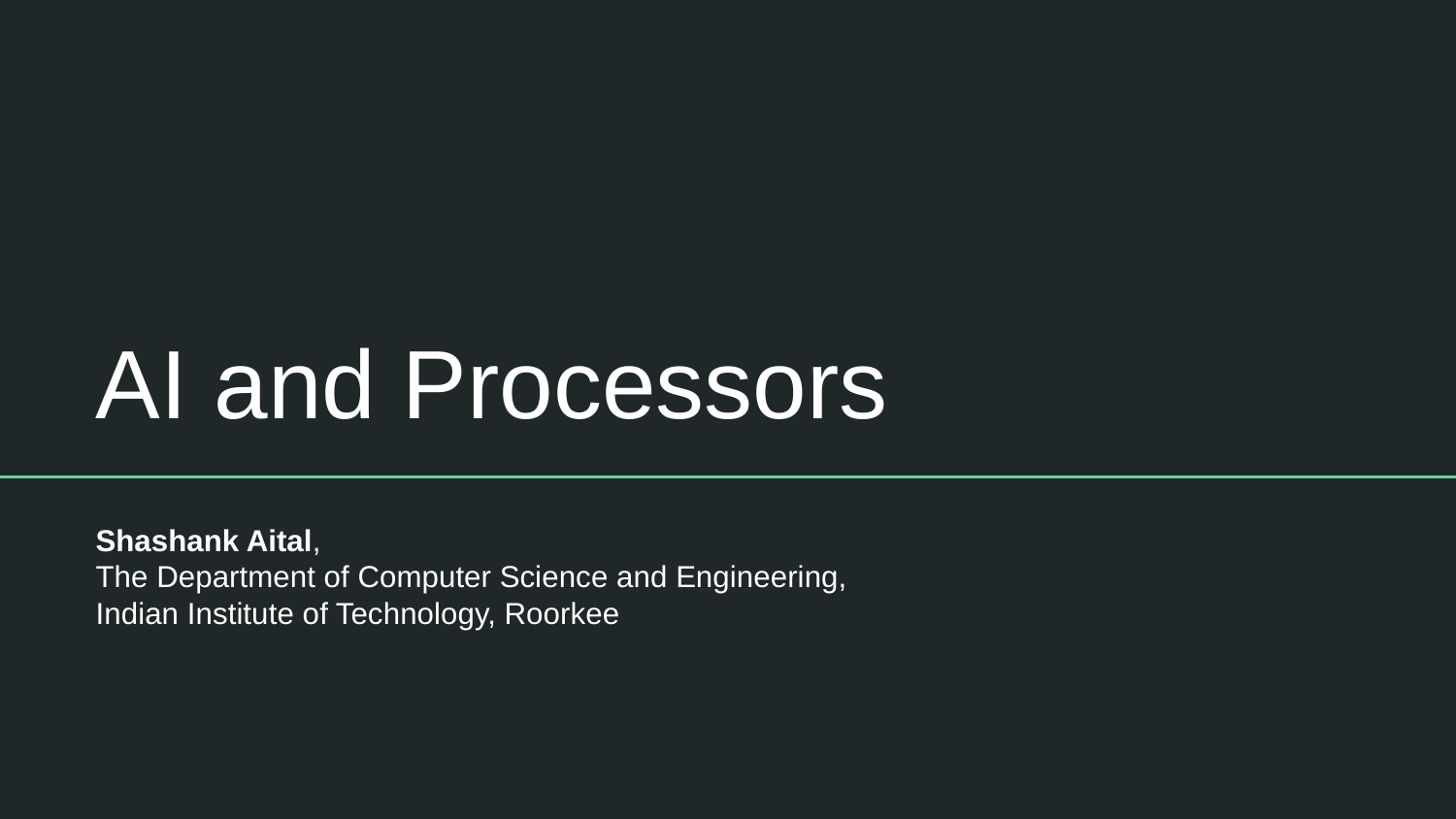

# AI and Processors
Shashank Aital,
The Department of Computer Science and Engineering,
Indian Institute of Technology, Roorkee